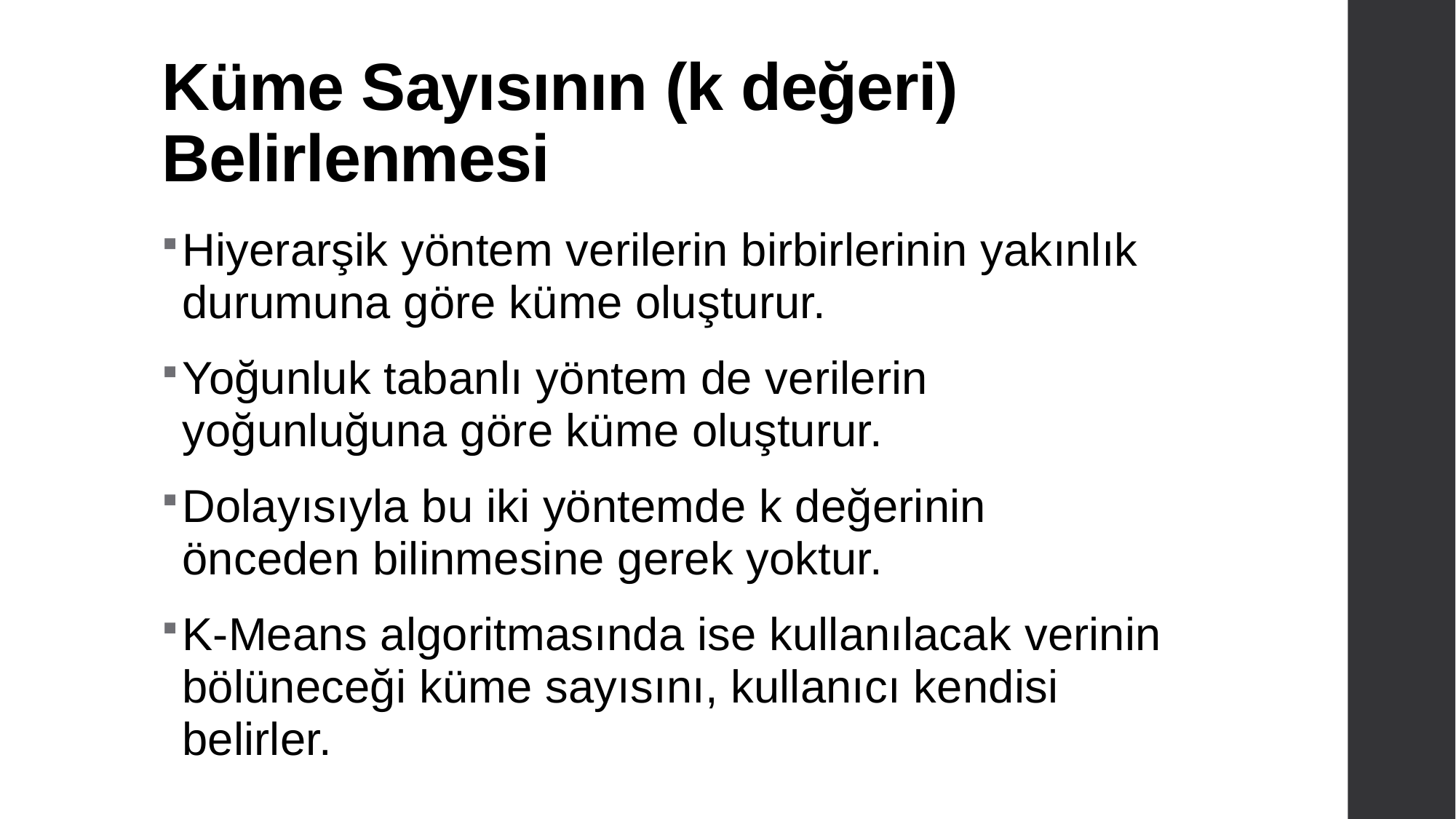

# Küme Sayısının (k değeri) Belirlenmesi
Hiyerarşik yöntem verilerin birbirlerinin yakınlık durumuna göre küme oluşturur.
Yoğunluk tabanlı yöntem de verilerin yoğunluğuna göre küme oluşturur.
Dolayısıyla bu iki yöntemde k değerinin önceden bilinmesine gerek yoktur.
K-Means algoritmasında ise kullanılacak verinin bölüneceği küme sayısını, kullanıcı kendisi belirler.